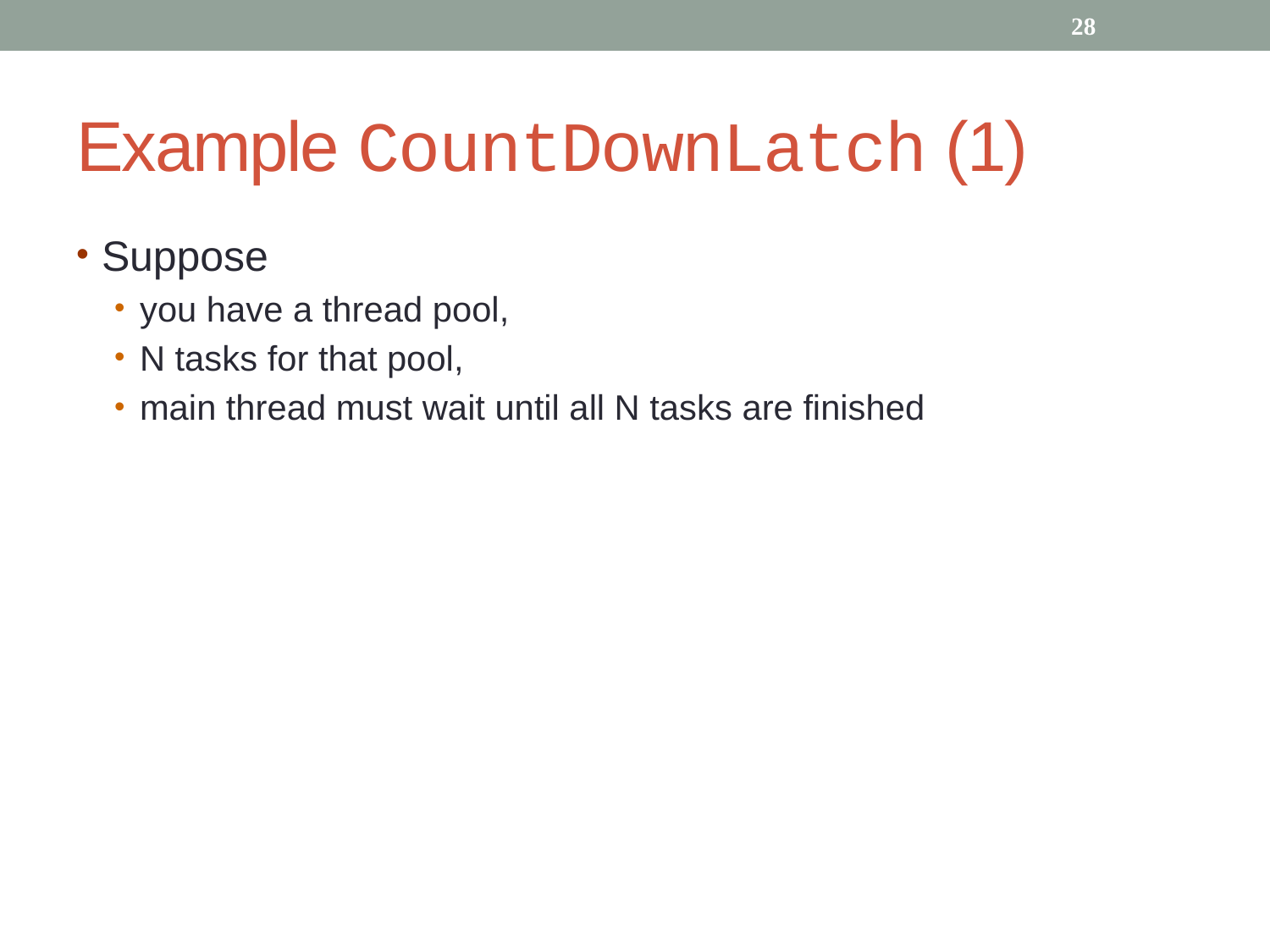

28
# Example CountDownLatch (1)
Suppose
you have a thread pool,
N tasks for that pool,
main thread must wait until all N tasks are finished